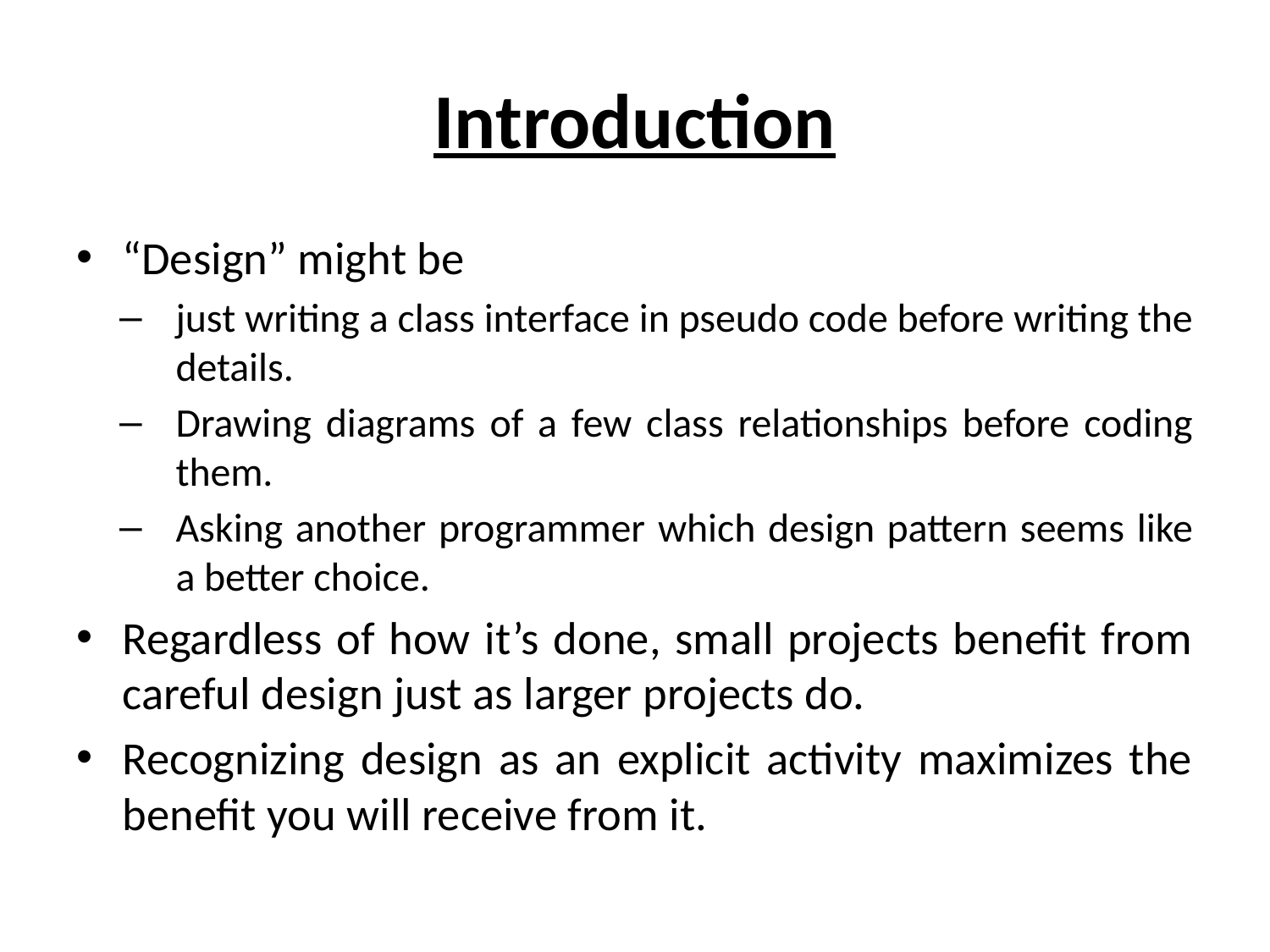

# Introduction
“Design” might be
just writing a class interface in pseudo code before writing the details.
Drawing diagrams of a few class relationships before coding them.
Asking another programmer which design pattern seems like a better choice.
Regardless of how it’s done, small projects benefit from careful design just as larger projects do.
Recognizing design as an explicit activity maximizes the benefit you will receive from it.